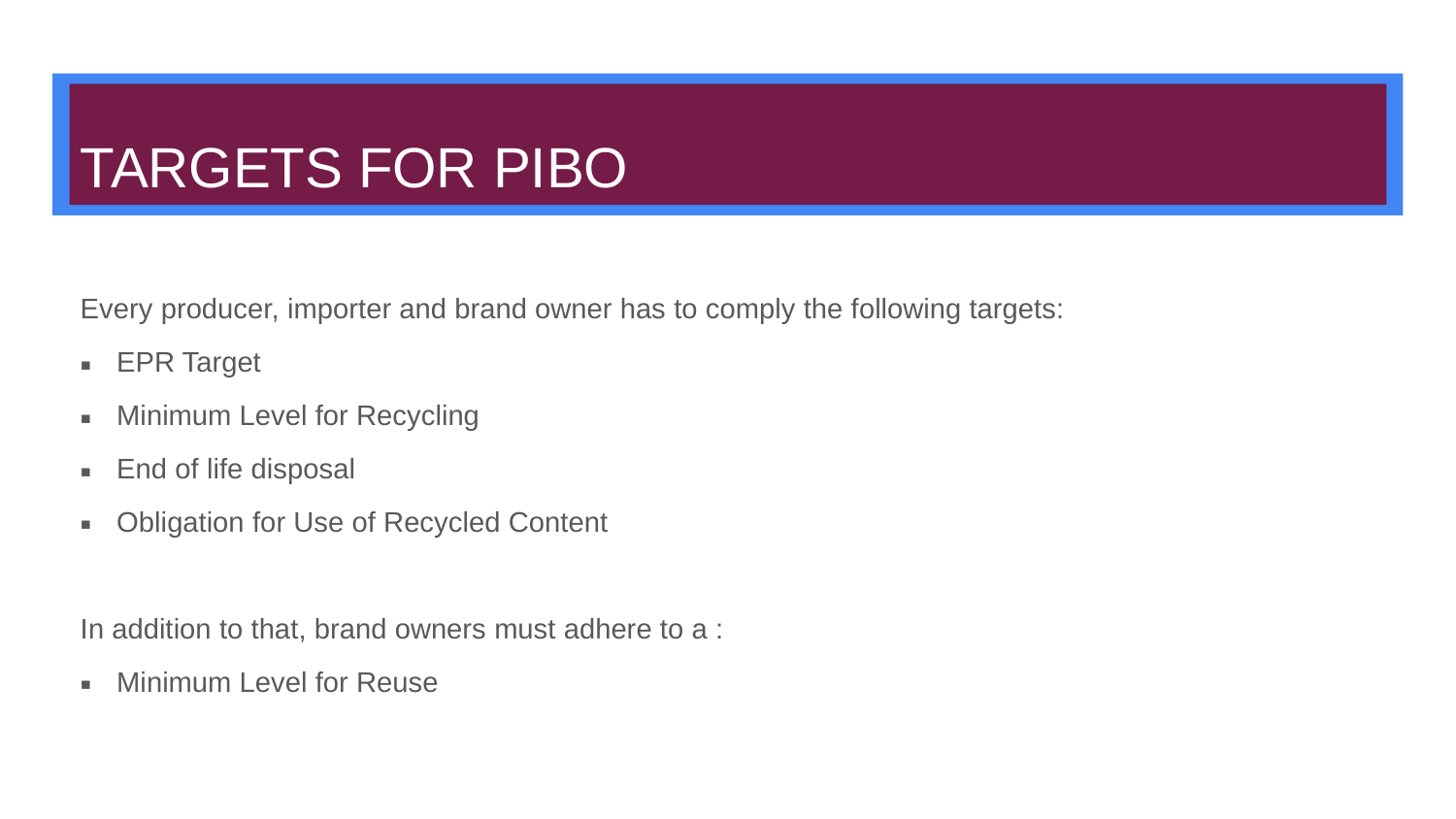

# TARGETS FOR PIBO
Every producer, importer and brand owner has to comply the following targets:
EPR Target
Minimum Level for Recycling
End of life disposal
Obligation for Use of Recycled Content

In addition to that, brand owners must adhere to a :
Minimum Level for Reuse